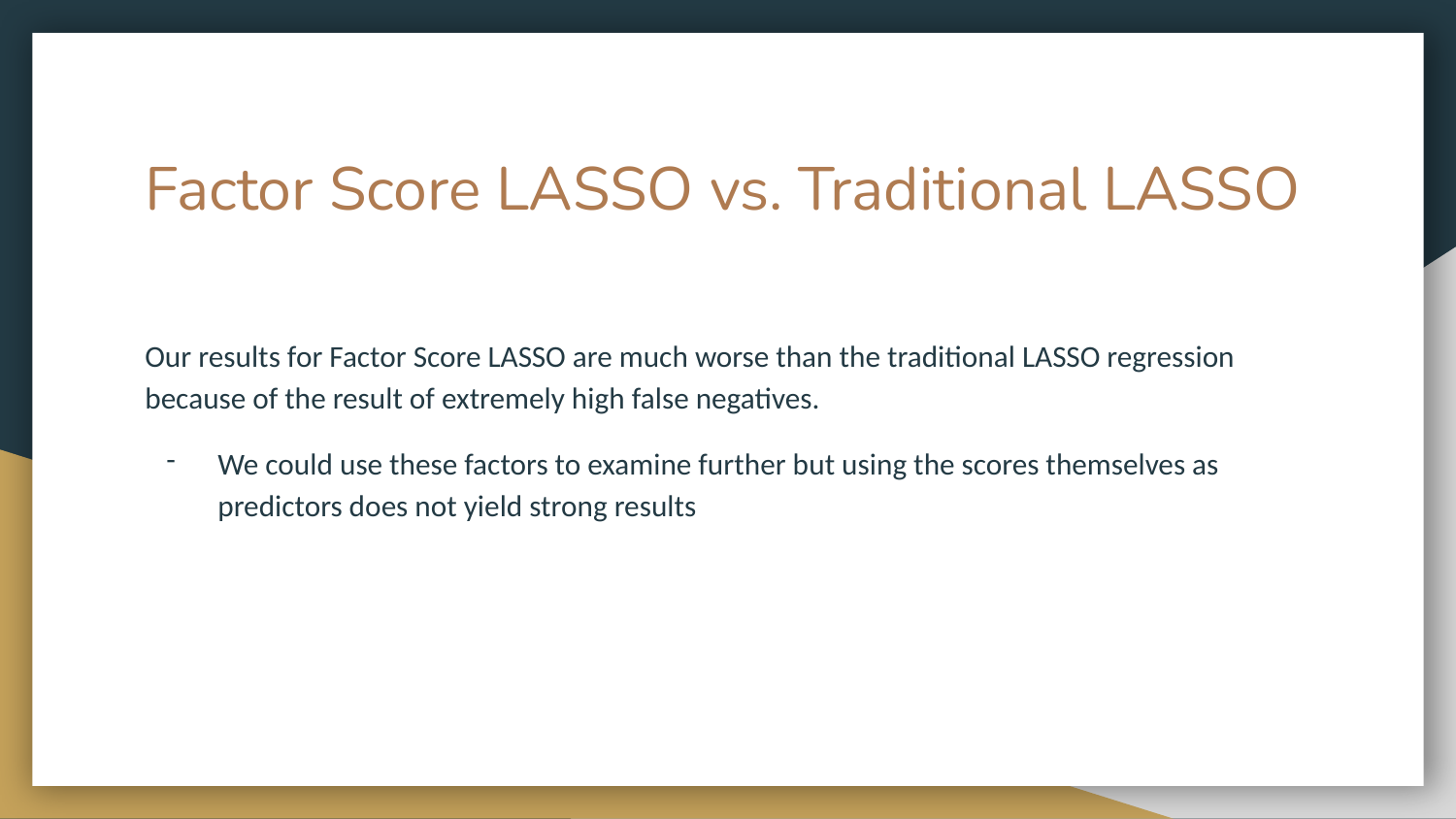

# Factor Score LASSO vs. Traditional LASSO
Our results for Factor Score LASSO are much worse than the traditional LASSO regression because of the result of extremely high false negatives.
We could use these factors to examine further but using the scores themselves as predictors does not yield strong results